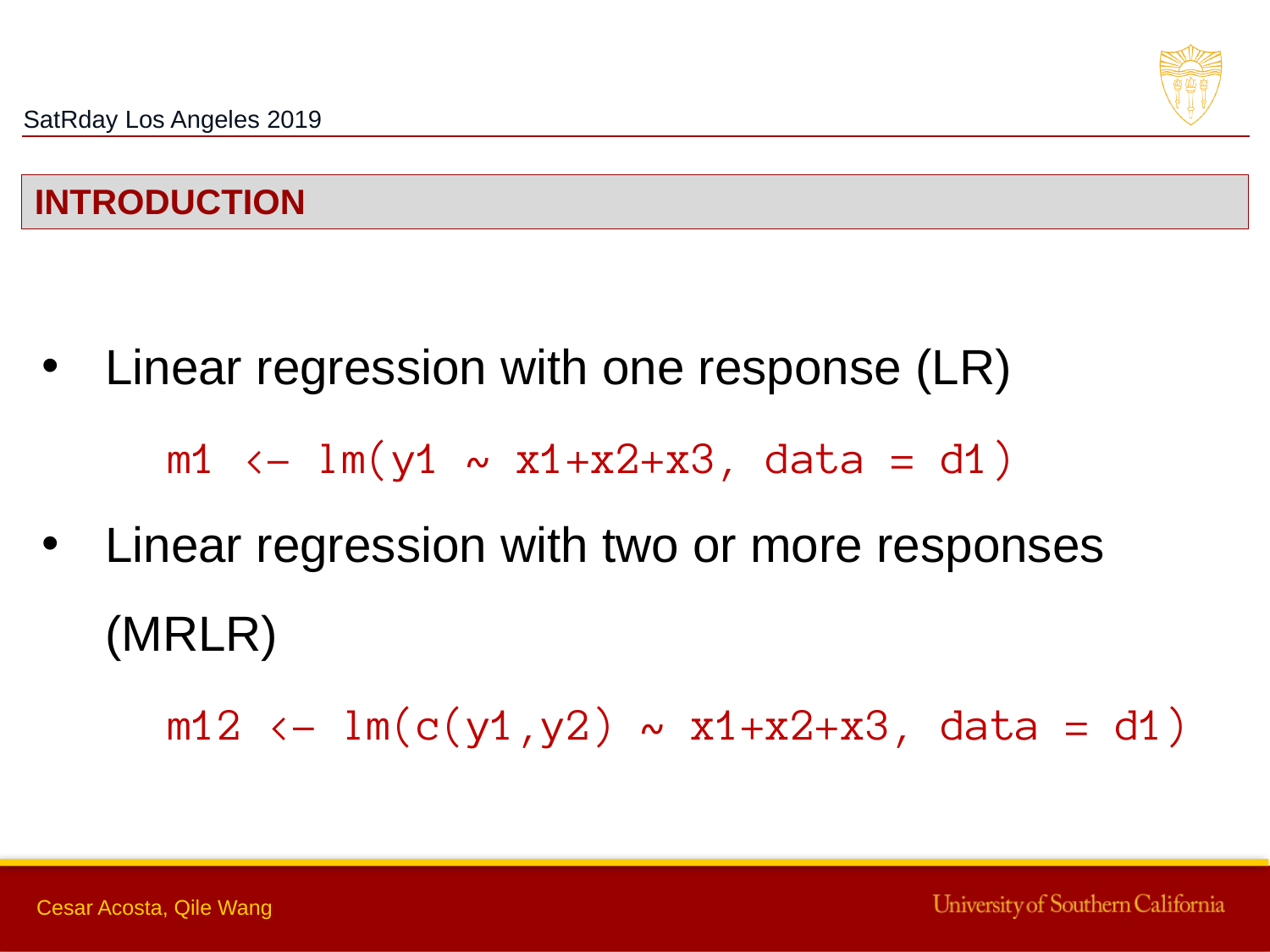

INTRODUCTION

Linear regression with one response (LR)
	m1 <- lm(y1 ~ x1+x2+x3, data = d1)
Linear regression with two or more responses (MRLR)
	m12 <- lm(c(y1,y2) ~ x1+x2+x3, data = d1)